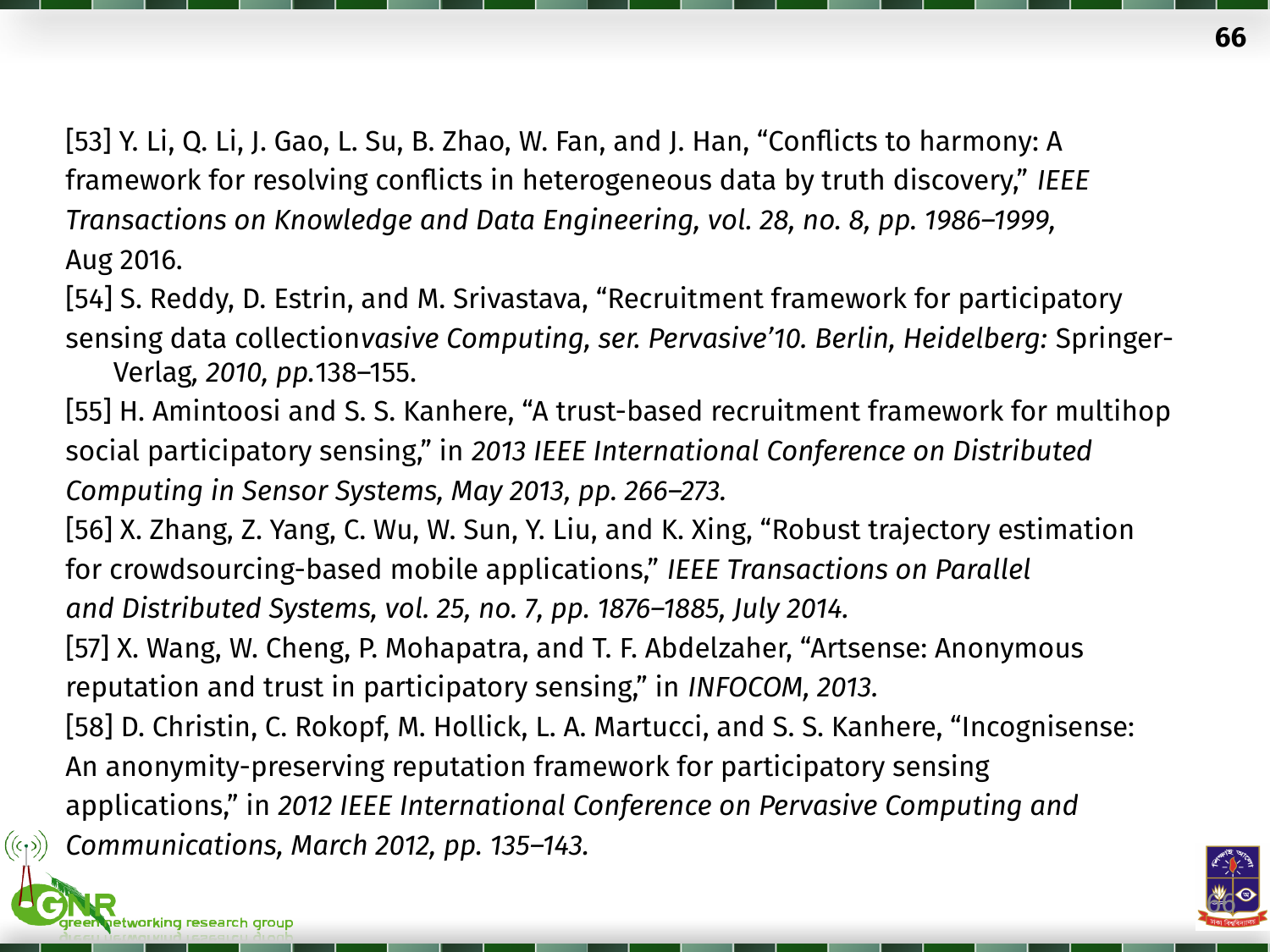

66
[53] Y. Li, Q. Li, J. Gao, L. Su, B. Zhao, W. Fan, and J. Han, “Conflicts to harmony: A
framework for resolving conflicts in heterogeneous data by truth discovery,” IEEE
Transactions on Knowledge and Data Engineering, vol. 28, no. 8, pp. 1986–1999,
Aug 2016.
[54] S. Reddy, D. Estrin, and M. Srivastava, “Recruitment framework for participatory
sensing data collectionvasive Computing, ser. Pervasive’10. Berlin, Heidelberg: Springer-Verlag, 2010, pp.138–155.
[55] H. Amintoosi and S. S. Kanhere, “A trust-based recruitment framework for multihop
social participatory sensing,” in 2013 IEEE International Conference on Distributed
Computing in Sensor Systems, May 2013, pp. 266–273.
[56] X. Zhang, Z. Yang, C. Wu, W. Sun, Y. Liu, and K. Xing, “Robust trajectory estimation
for crowdsourcing-based mobile applications,” IEEE Transactions on Parallel
and Distributed Systems, vol. 25, no. 7, pp. 1876–1885, July 2014.
[57] X. Wang, W. Cheng, P. Mohapatra, and T. F. Abdelzaher, “Artsense: Anonymous
reputation and trust in participatory sensing,” in INFOCOM, 2013.
[58] D. Christin, C. Rokopf, M. Hollick, L. A. Martucci, and S. S. Kanhere, “Incognisense:
An anonymity-preserving reputation framework for participatory sensing
applications,” in 2012 IEEE International Conference on Pervasive Computing and
Communications, March 2012, pp. 135–143.
66